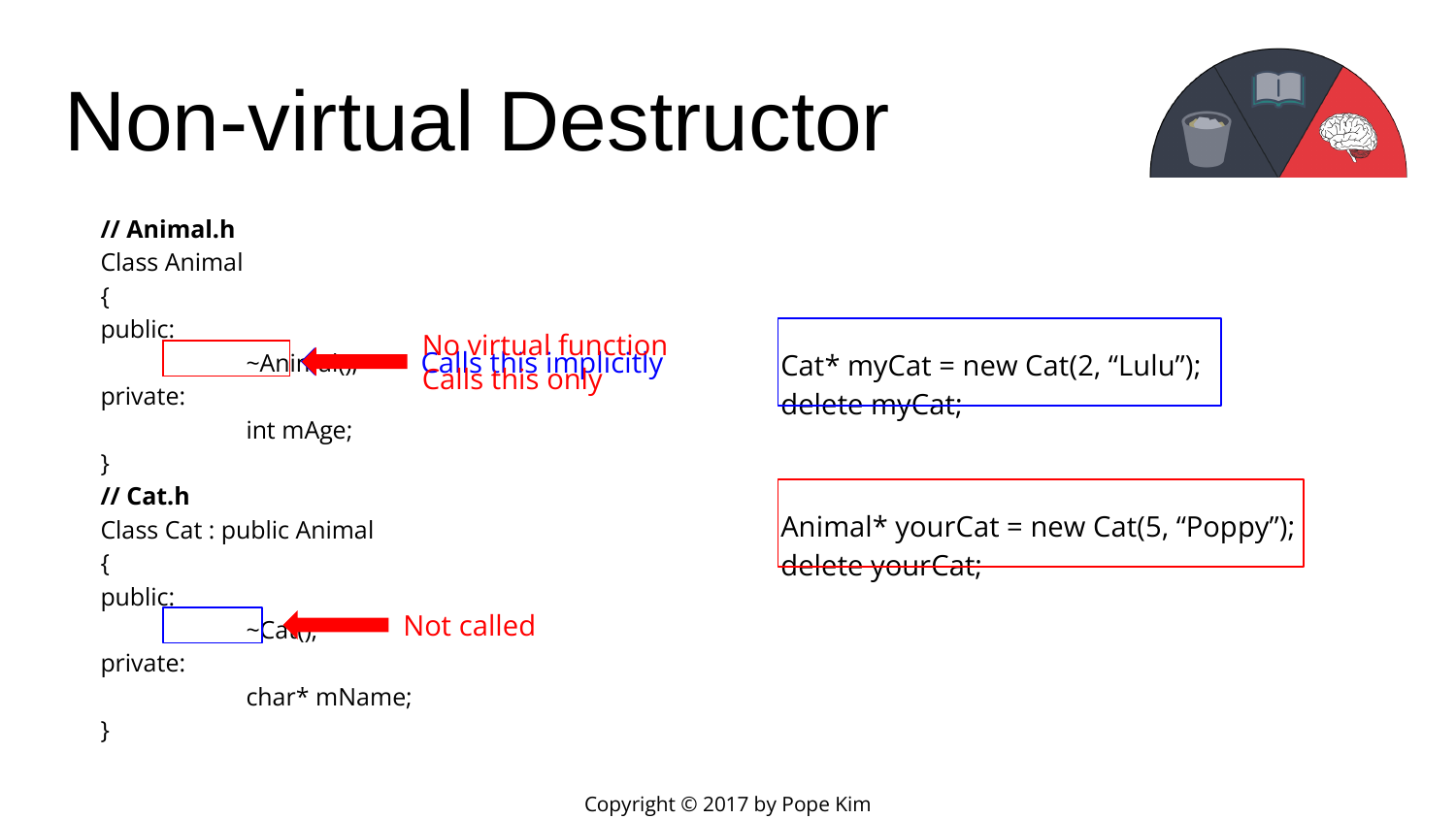

# Non-virtual Destructor
// Animal.h
Class Animal
{
public:
	~Animal();
private:
	int mAge;
}
// Cat.h
Class Cat : public Animal
{
public:
	~Cat();
private:
	char* mName;
}
Cat* myCat = new Cat(2, “Lulu”);
delete myCat;
Animal* yourCat = new Cat(5, “Poppy”);
delete yourCat;

Calls this implicitly

No virtual function
Calls this only

Not called